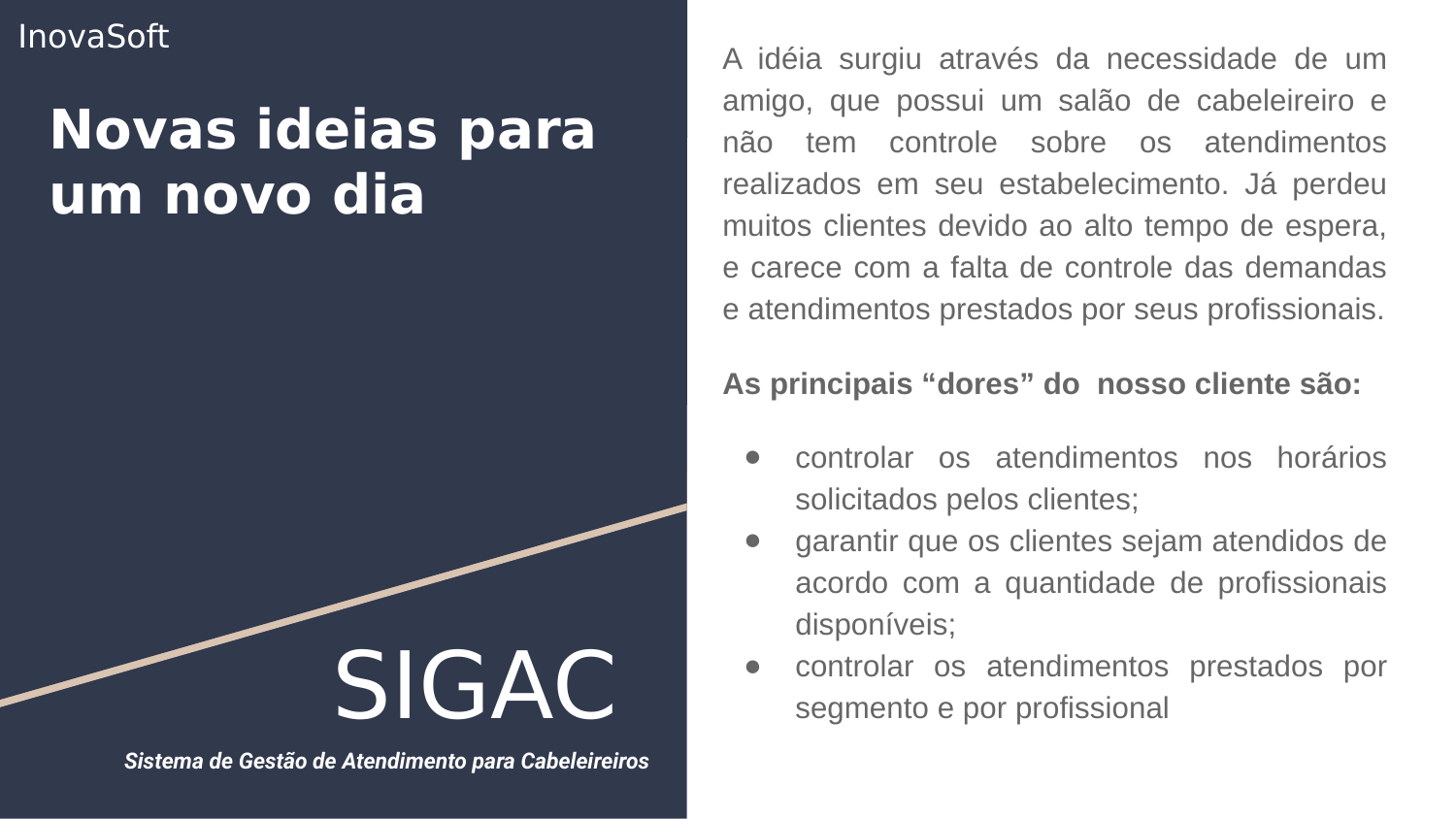

InovaSoft
A idéia surgiu através da necessidade de um amigo, que possui um salão de cabeleireiro e não tem controle sobre os atendimentos realizados em seu estabelecimento. Já perdeu muitos clientes devido ao alto tempo de espera, e carece com a falta de controle das demandas e atendimentos prestados por seus profissionais.
As principais “dores” do  nosso cliente são:
controlar os atendimentos nos horários solicitados pelos clientes;
garantir que os clientes sejam atendidos de acordo com a quantidade de profissionais disponíveis;
controlar os atendimentos prestados por segmento e por profissional
# Novas ideias para um novo dia
SIGAC
Sistema de Gestão de Atendimento para Cabeleireiros